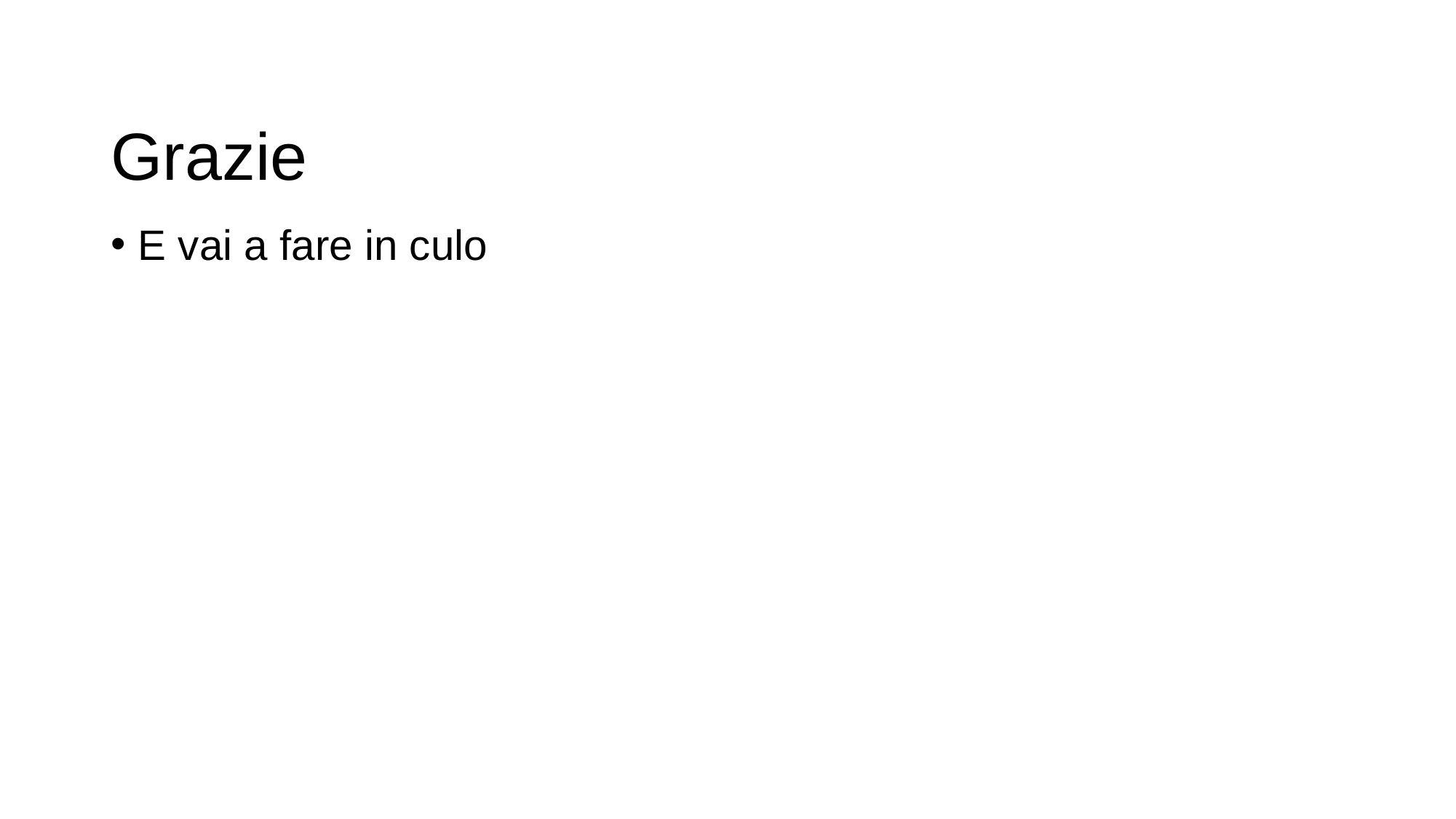

# Grazie
E vai a fare in culo